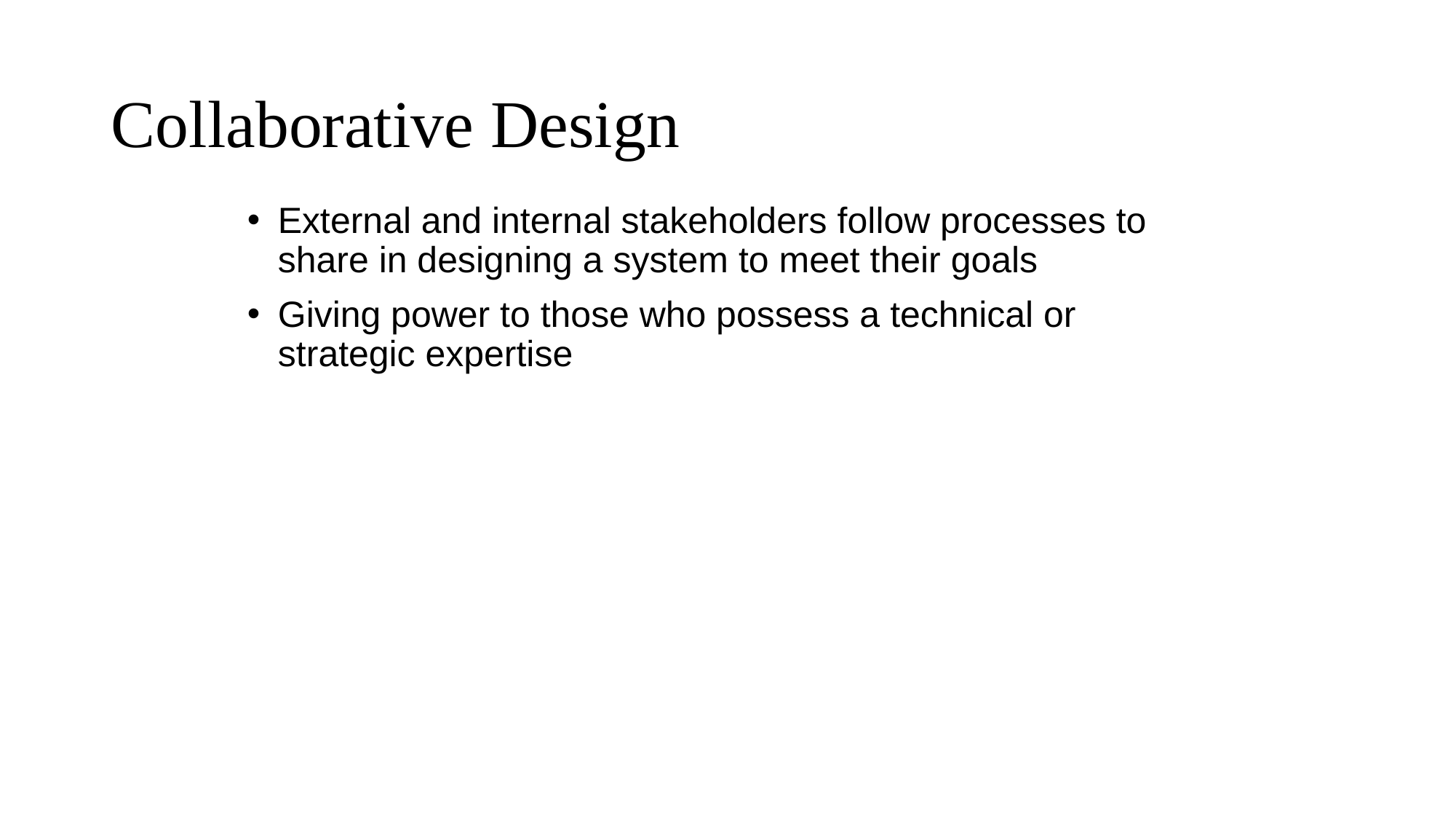

# Collaborative Design
External and internal stakeholders follow processes to share in designing a system to meet their goals
Giving power to those who possess a technical or strategic expertise